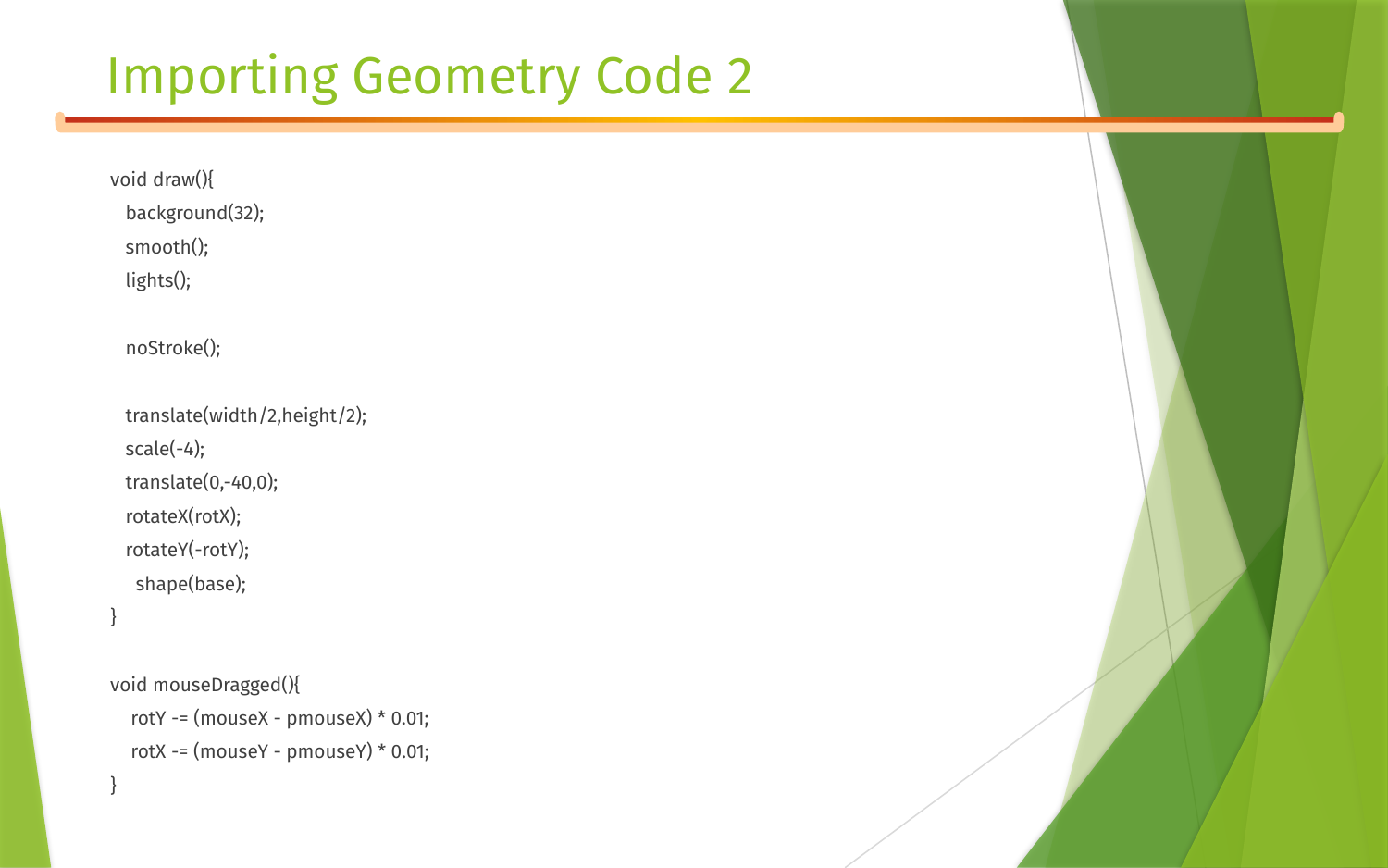

# Importing Geometry Code 2
void draw(){
   background(32);
   smooth();
   lights();

   noStroke();

   translate(width/2,height/2);
   scale(-4);
   translate(0,-40,0);
   rotateX(rotX);
   rotateY(-rotY);
     shape(base);
}

void mouseDragged(){
    rotY -= (mouseX - pmouseX) * 0.01;
    rotX -= (mouseY - pmouseY) * 0.01;
}